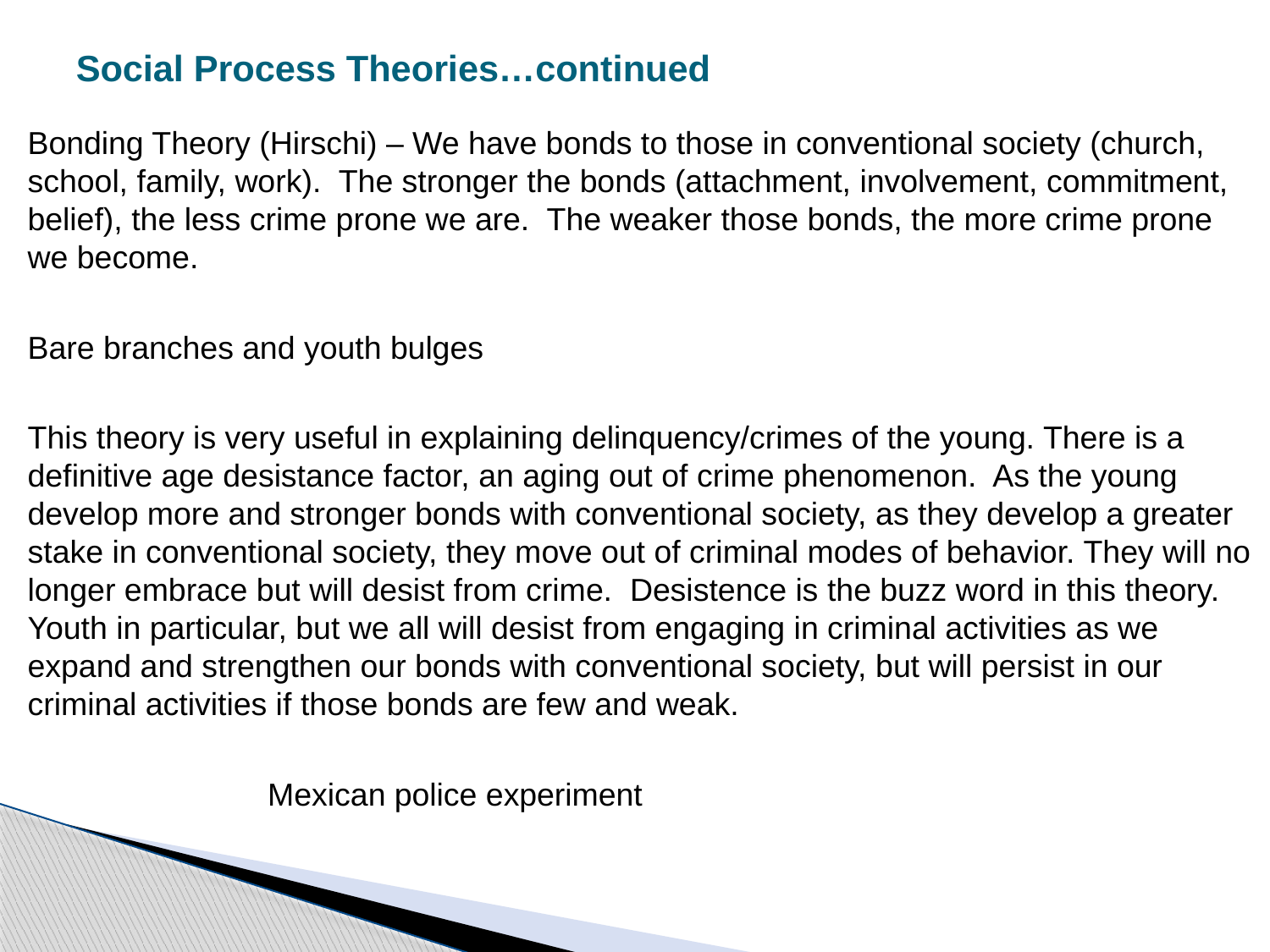

# Social Process Theories…continued
Bonding Theory (Hirschi) – We have bonds to those in conventional society (church, school, family, work).  The stronger the bonds (attachment, involvement, commitment, belief), the less crime prone we are.  The weaker those bonds, the more crime prone we become.

Bare branches and youth bulges

This theory is very useful in explaining delinquency/crimes of the young. There is a definitive age desistance factor, an aging out of crime phenomenon.  As the young develop more and stronger bonds with conventional society, as they develop a greater stake in conventional society, they move out of criminal modes of behavior. They will no longer embrace but will desist from crime.  Desistence is the buzz word in this theory.  Youth in particular, but we all will desist from engaging in criminal activities as we expand and strengthen our bonds with conventional society, but will persist in our criminal activities if those bonds are few and weak.

                           Mexican police experiment